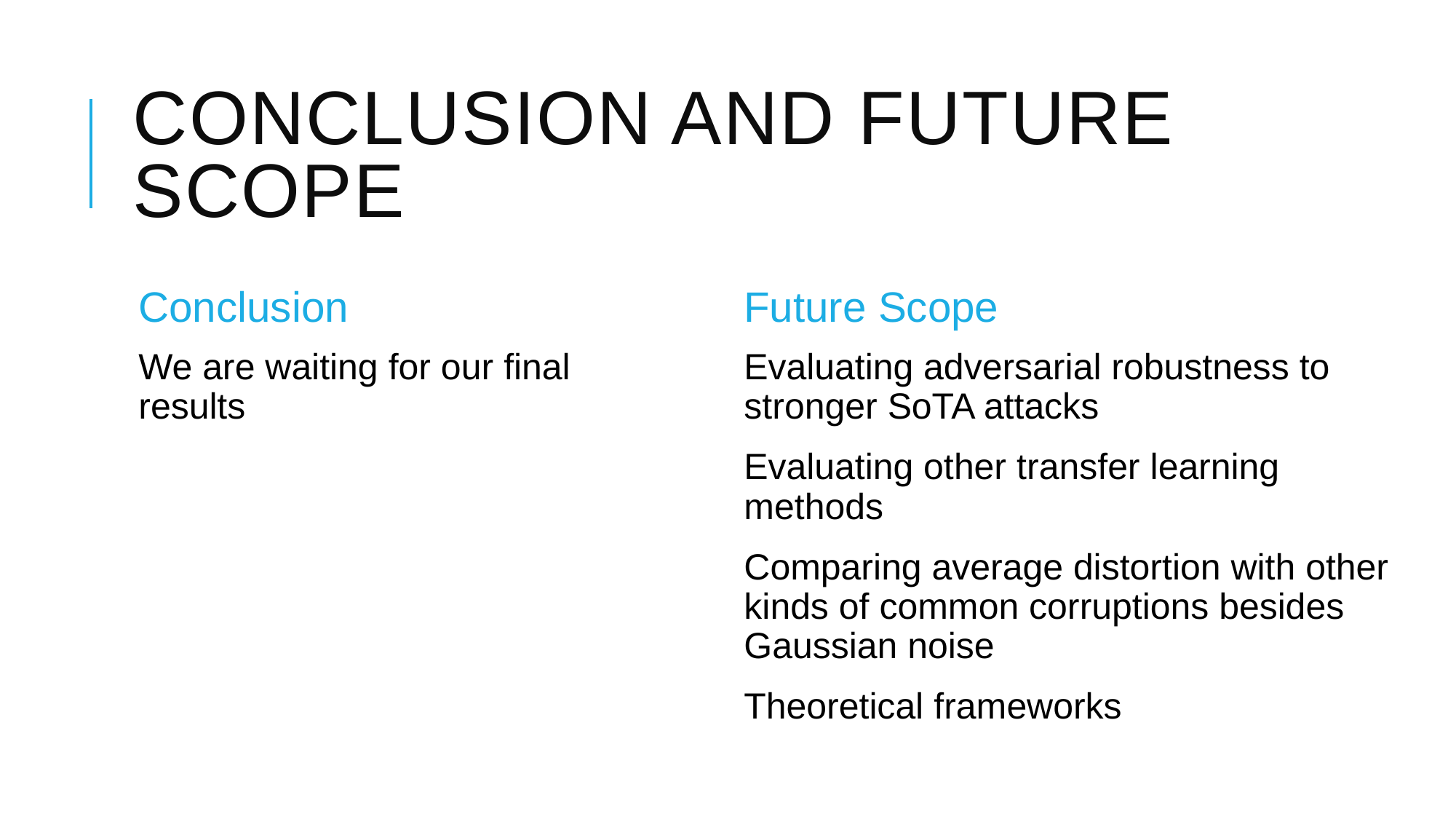

# Conclusion and Future Scope
Conclusion
Future Scope
We are waiting for our final results
Evaluating adversarial robustness to stronger SoTA attacks
Evaluating other transfer learning methods
Comparing average distortion with other kinds of common corruptions besides Gaussian noise
Theoretical frameworks